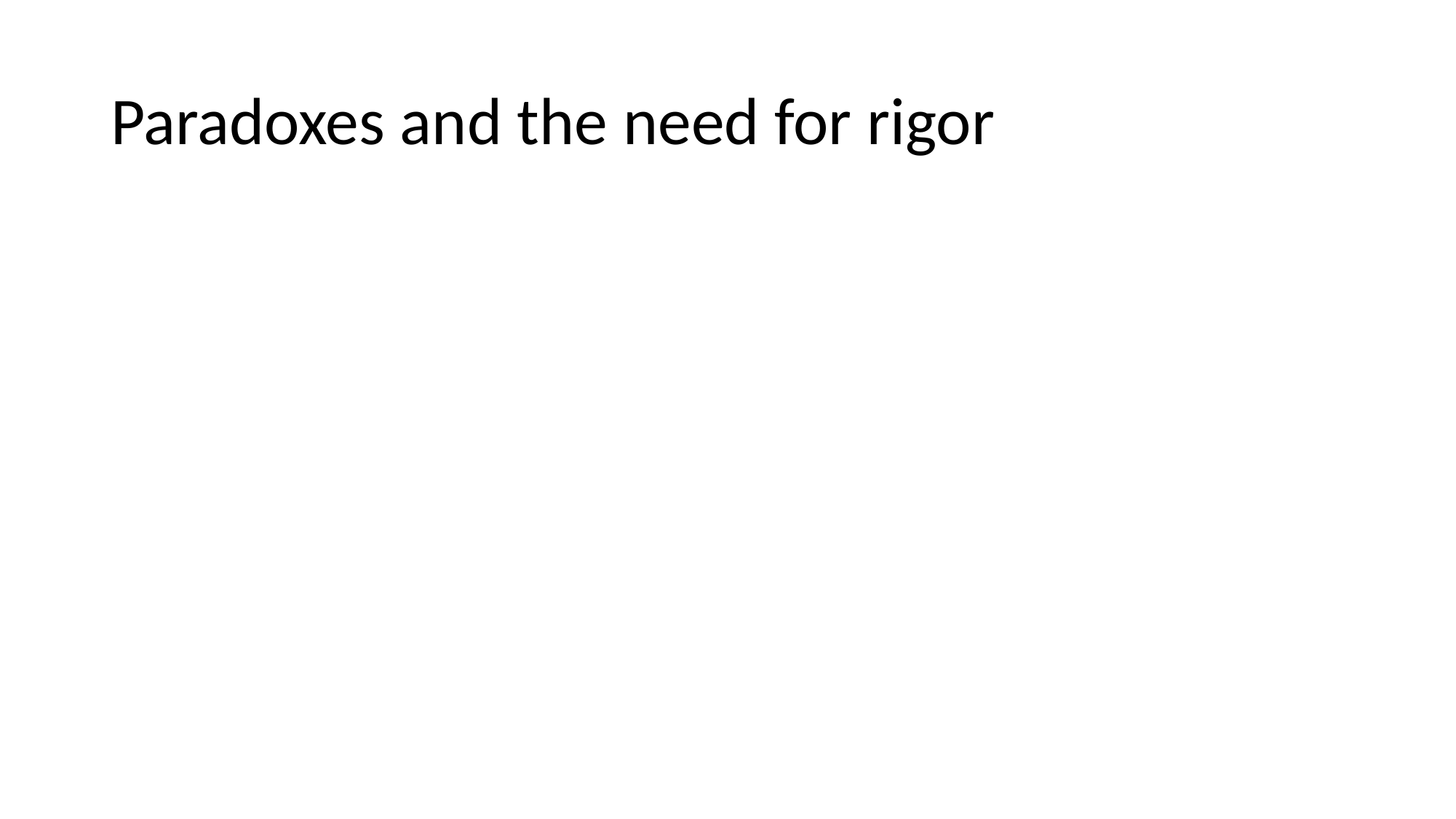

# Paradoxes and the need for rigor